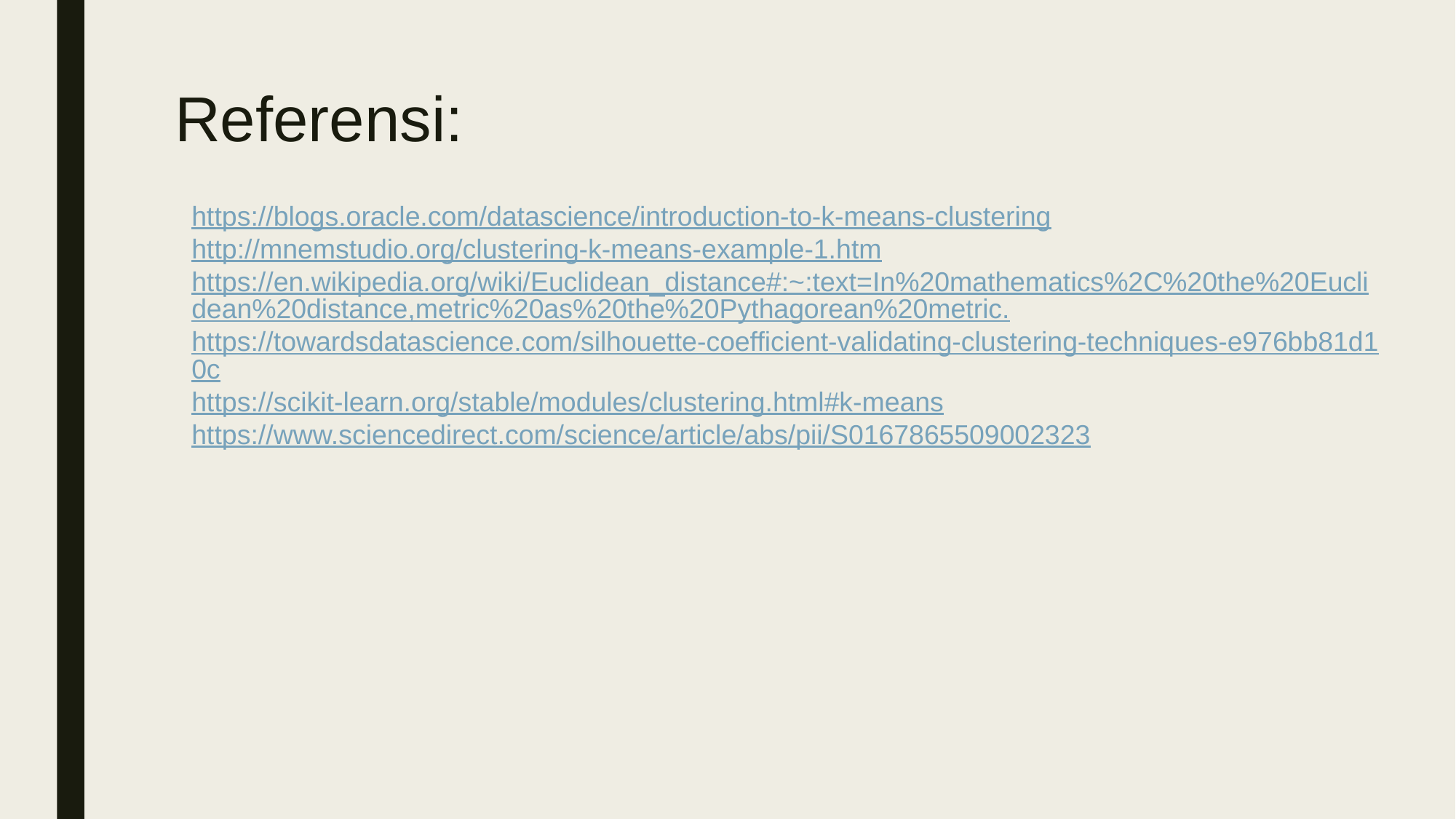

# Referensi:
https://blogs.oracle.com/datascience/introduction-to-k-means-clustering
http://mnemstudio.org/clustering-k-means-example-1.htm
https://en.wikipedia.org/wiki/Euclidean_distance#:~:text=In%20mathematics%2C%20the%20Euclidean%20distance,metric%20as%20the%20Pythagorean%20metric.
https://towardsdatascience.com/silhouette-coefficient-validating-clustering-techniques-e976bb81d10c
https://scikit-learn.org/stable/modules/clustering.html#k-means
https://www.sciencedirect.com/science/article/abs/pii/S0167865509002323